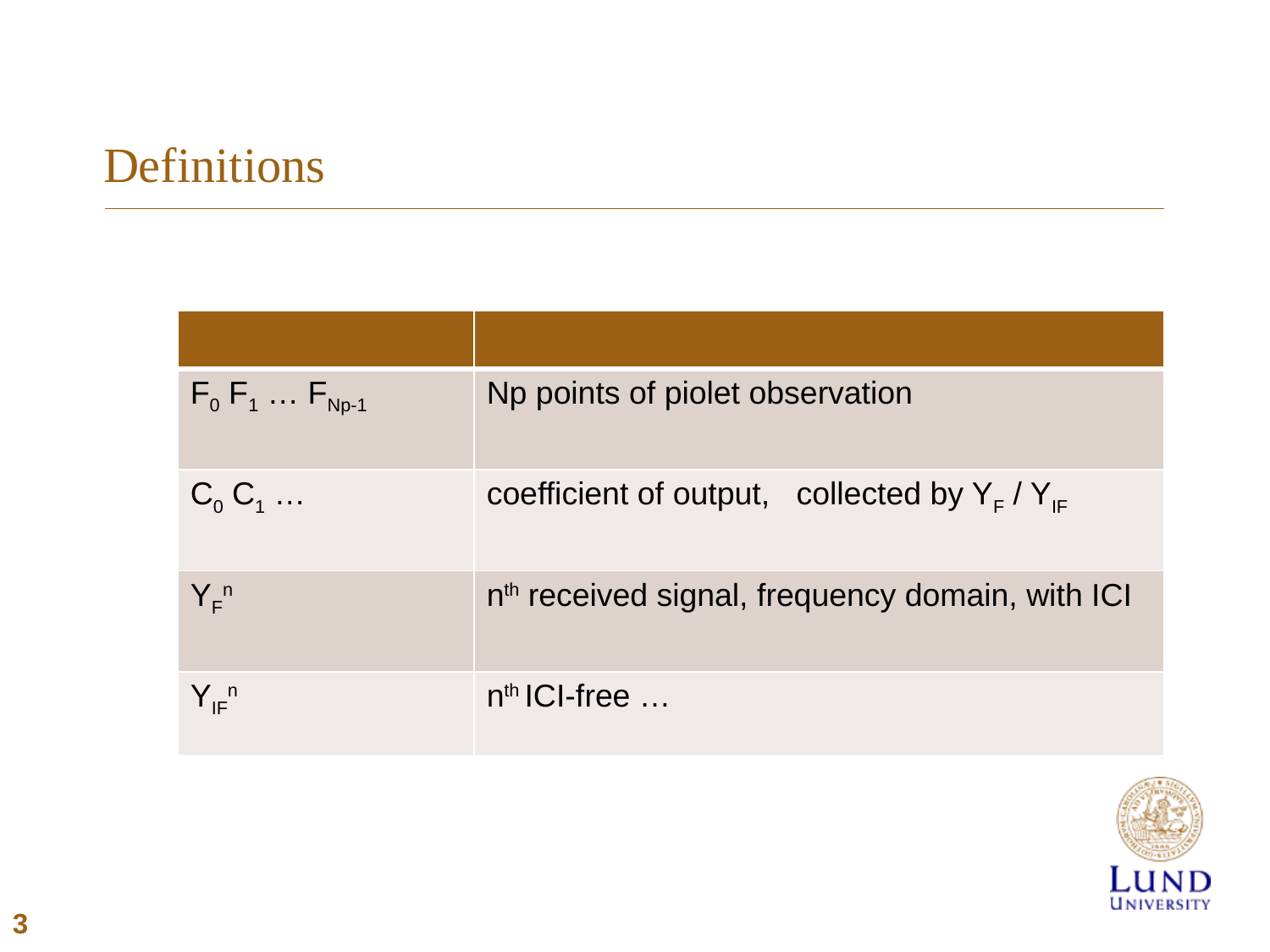

# Definitions
|  |  |
| --- | --- |
| F0 F1 … FNp-1 | Np points of piolet observation |
| C0 C1 … | coefficient of output, collected by YF / YIF |
| YFn | nth received signal, frequency domain, with ICI |
| YIFn | nth ICI-free … |